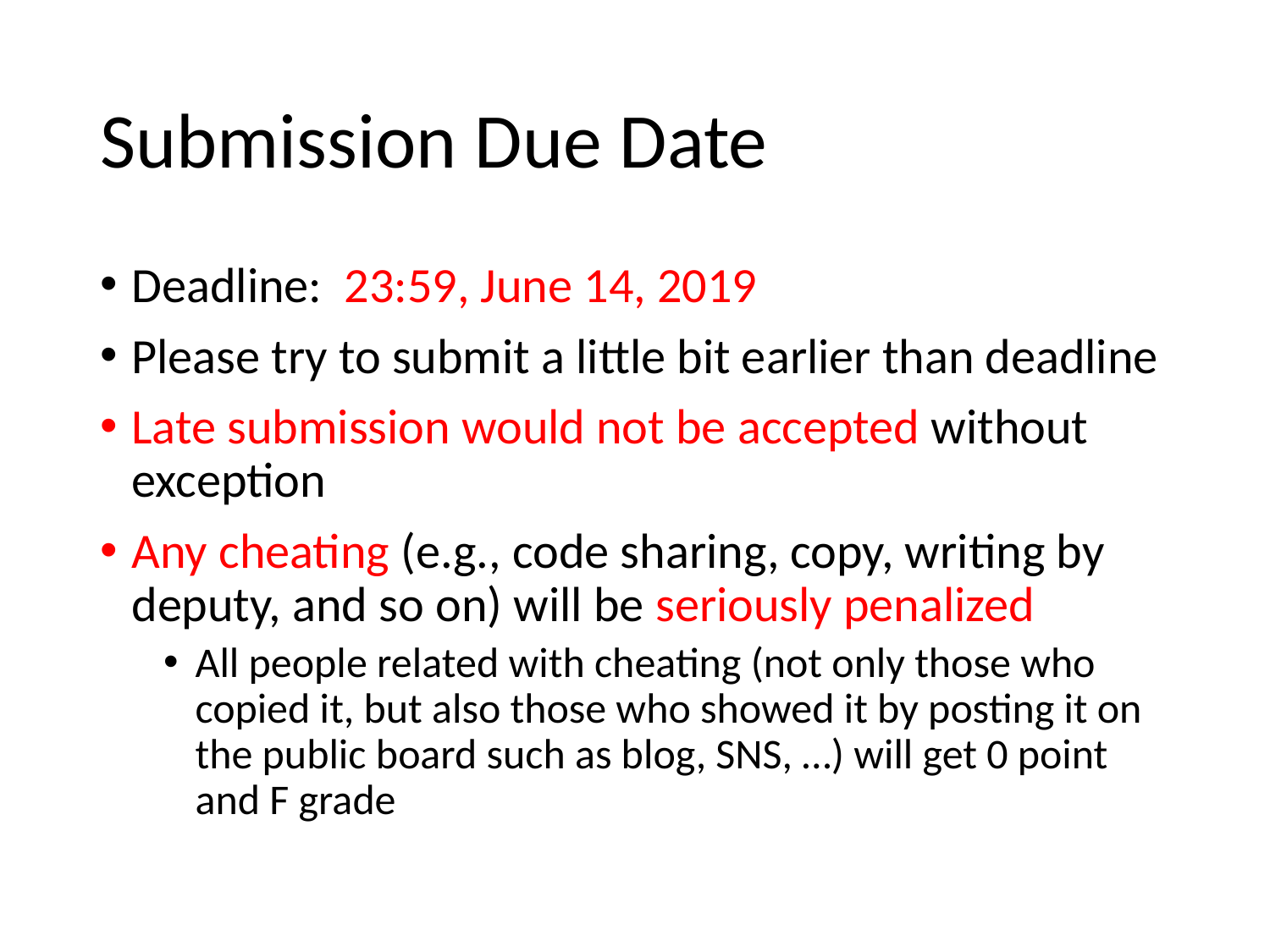

# Submission Due Date
Deadline:  23:59, June 14, 2019
Please try to submit a little bit earlier than deadline
Late submission would not be accepted without exception
Any cheating (e.g., code sharing, copy, writing by deputy, and so on) will be seriously penalized
All people related with cheating (not only those who copied it, but also those who showed it by posting it on the public board such as blog, SNS, …) will get 0 point and F grade